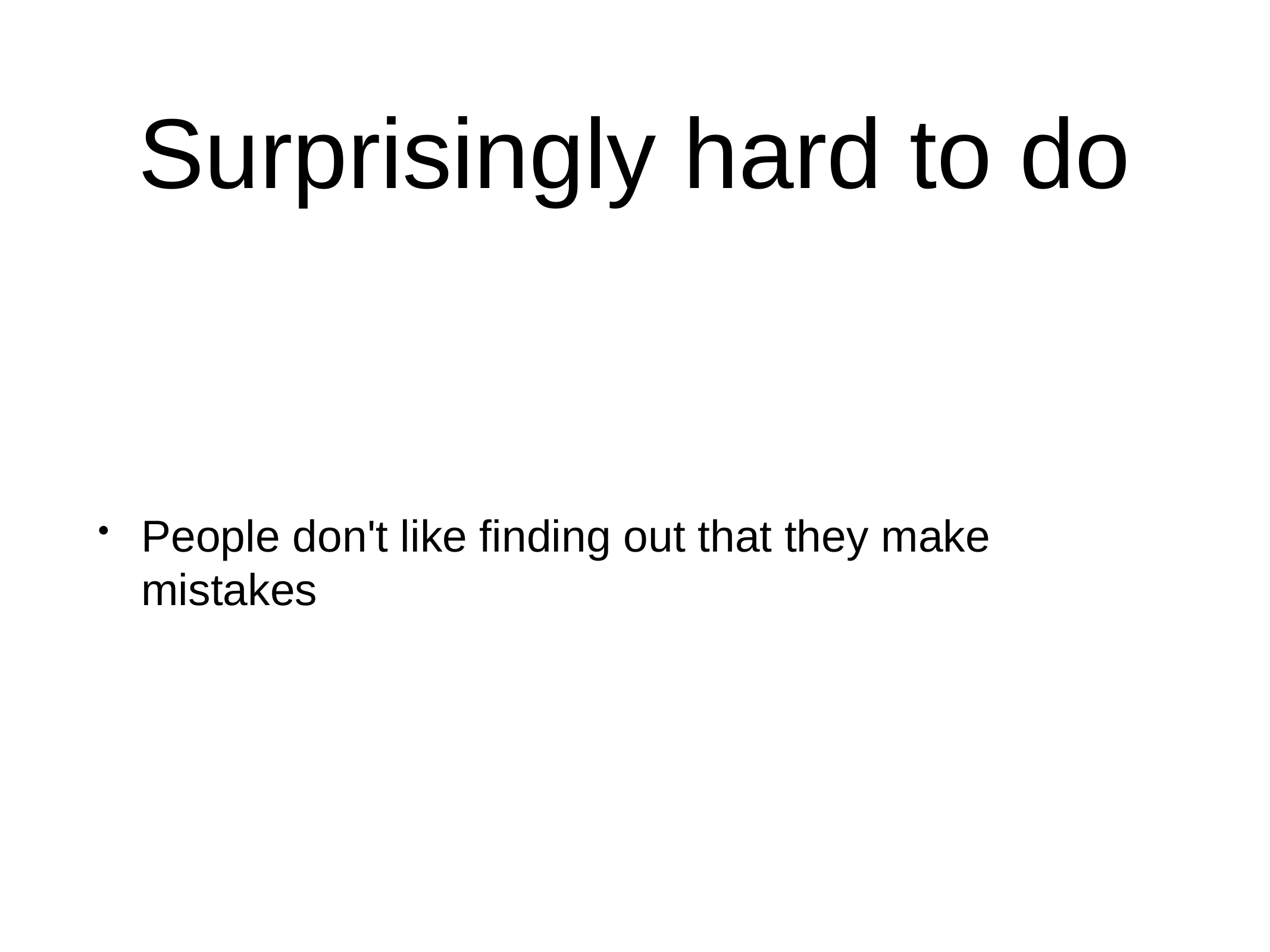

# Surprisingly hard to do
People don't like finding out that they make mistakes